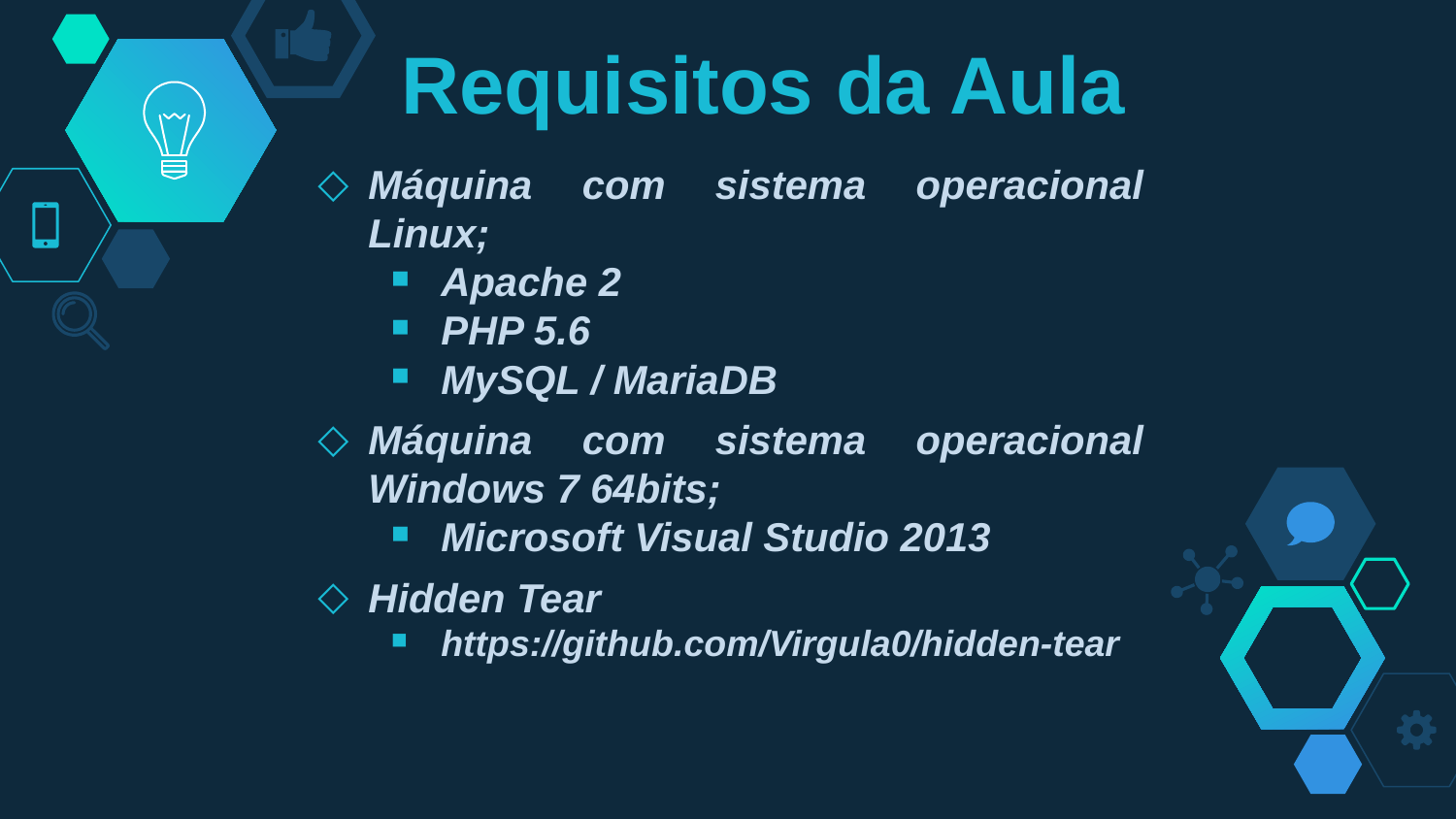

# Requisitos da Aula
Máquina com sistema operacional Linux;
Apache 2
PHP 5.6
MySQL / MariaDB
Máquina com sistema operacional Windows 7 64bits;
Microsoft Visual Studio 2013
Hidden Tear
https://github.com/Virgula0/hidden-tear